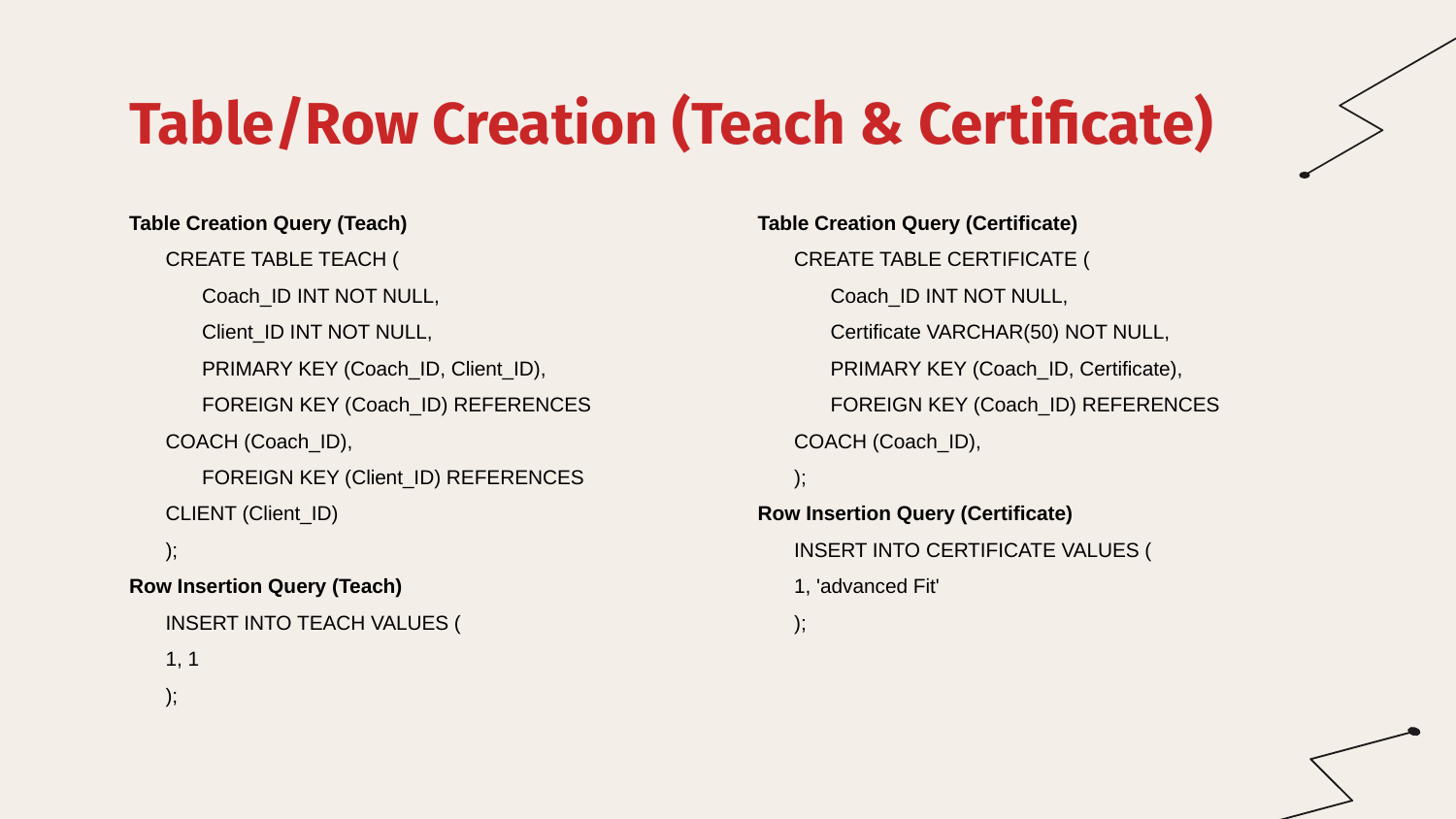

Table/Row Creation (Teach & Certificate)
Table Creation Query (Teach)
CREATE TABLE TEACH (
Coach_ID INT NOT NULL,
Client_ID INT NOT NULL,
PRIMARY KEY (Coach_ID, Client_ID),
FOREIGN KEY (Coach_ID) REFERENCES COACH (Coach_ID),
FOREIGN KEY (Client_ID) REFERENCES CLIENT (Client_ID)
);
Row Insertion Query (Teach)
INSERT INTO TEACH VALUES (
1, 1
);

Table Creation Query (Certificate)
CREATE TABLE CERTIFICATE (
Coach_ID INT NOT NULL,
Certificate VARCHAR(50) NOT NULL,
PRIMARY KEY (Coach_ID, Certificate),
FOREIGN KEY (Coach_ID) REFERENCES COACH (Coach_ID),
);
Row Insertion Query (Certificate)
INSERT INTO CERTIFICATE VALUES (
1, 'advanced Fit'
);